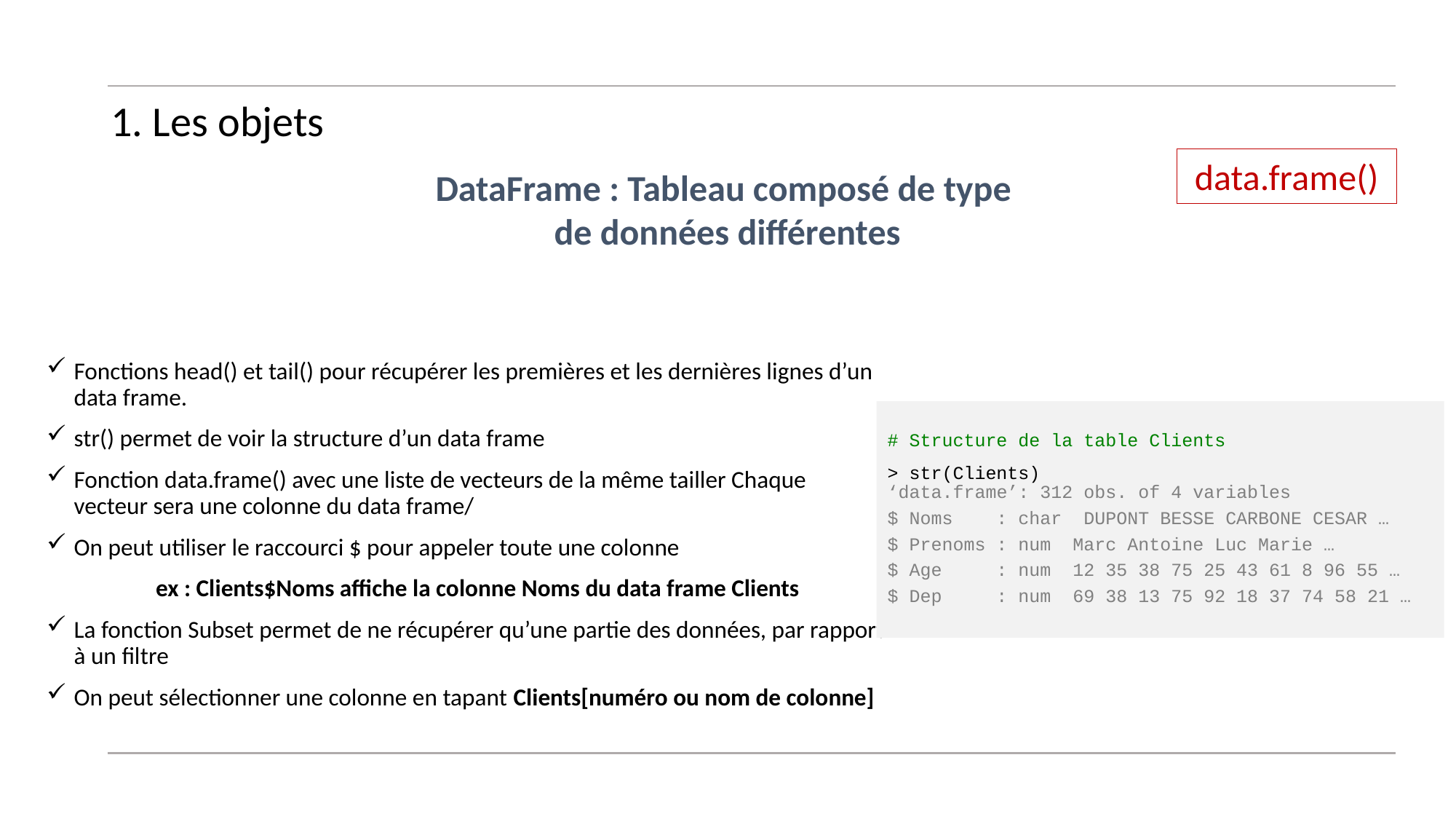

# 1. Les objets
data.frame()
DataFrame : Tableau composé de type
de données différentes
Fonctions head() et tail() pour récupérer les premières et les dernières lignes d’un data frame.
str() permet de voir la structure d’un data frame
Fonction data.frame() avec une liste de vecteurs de la même tailler Chaque vecteur sera une colonne du data frame/
On peut utiliser le raccourci $ pour appeler toute une colonne
	ex : Clients$Noms affiche la colonne Noms du data frame Clients
La fonction Subset permet de ne récupérer qu’une partie des données, par rapport à un filtre
On peut sélectionner une colonne en tapant Clients[numéro ou nom de colonne]

# Structure de la table Clients

> str(Clients)
‘data.frame’: 312 obs. of 4 variables
$ Noms    : char  DUPONT BESSE CARBONE CESAR …
$ Prenoms : num  Marc Antoine Luc Marie …
$ Age     : num  12 35 38 75 25 43 61 8 96 55 …
$ Dep     : num  69 38 13 75 92 18 37 74 58 21 …